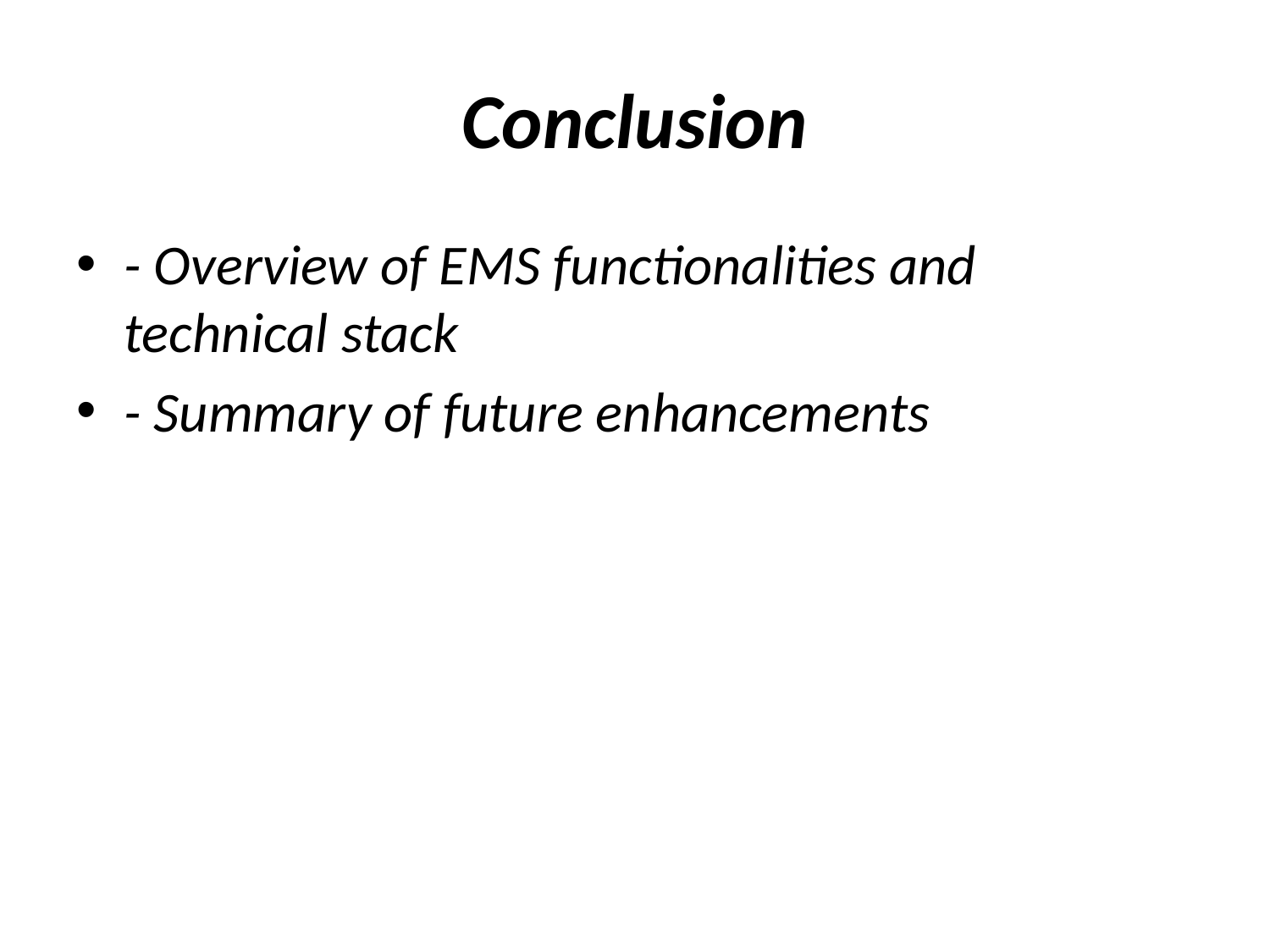

# Conclusion
- Overview of EMS functionalities and technical stack
- Summary of future enhancements